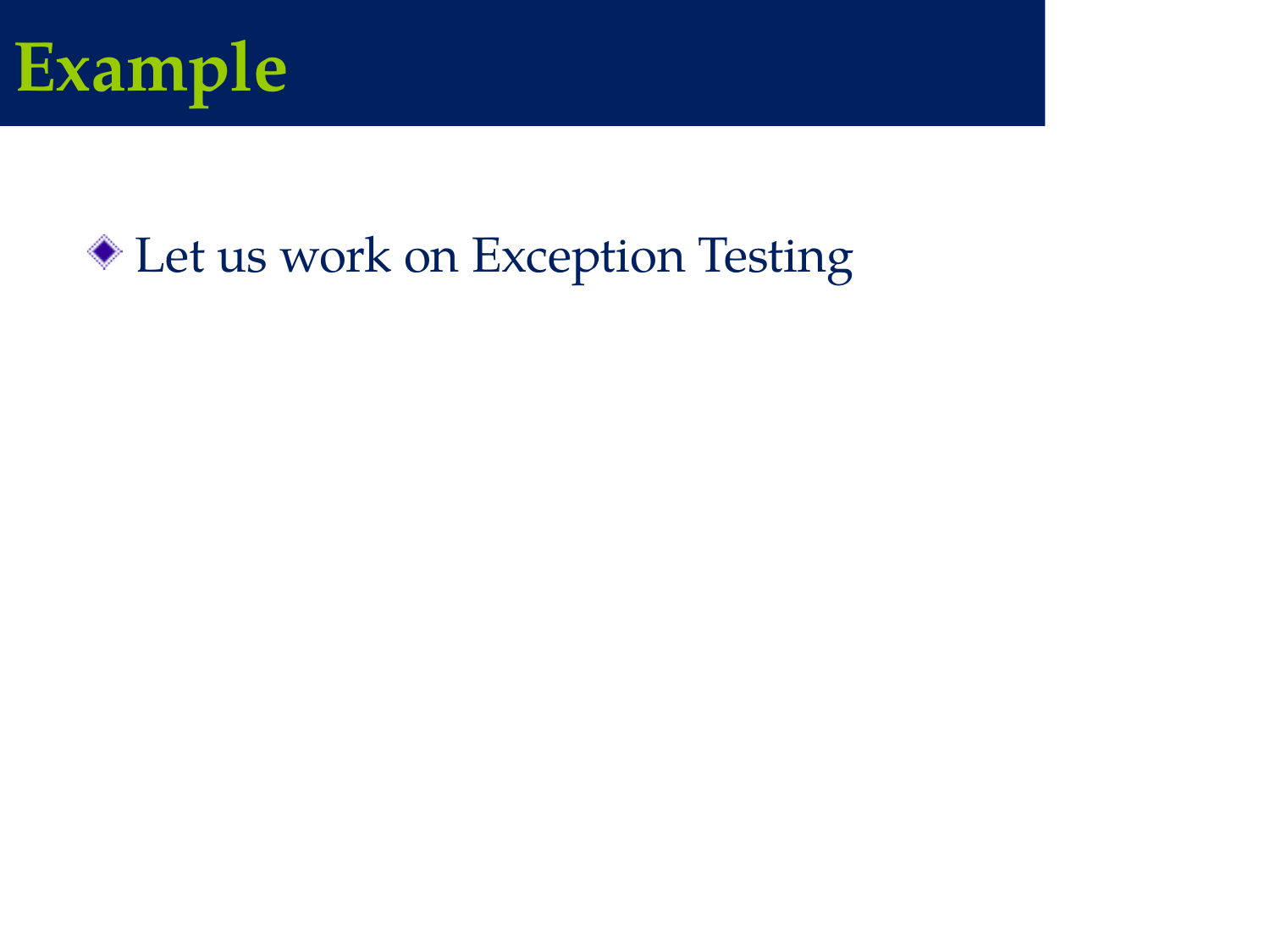

# Example
Let us work on Exception Testing